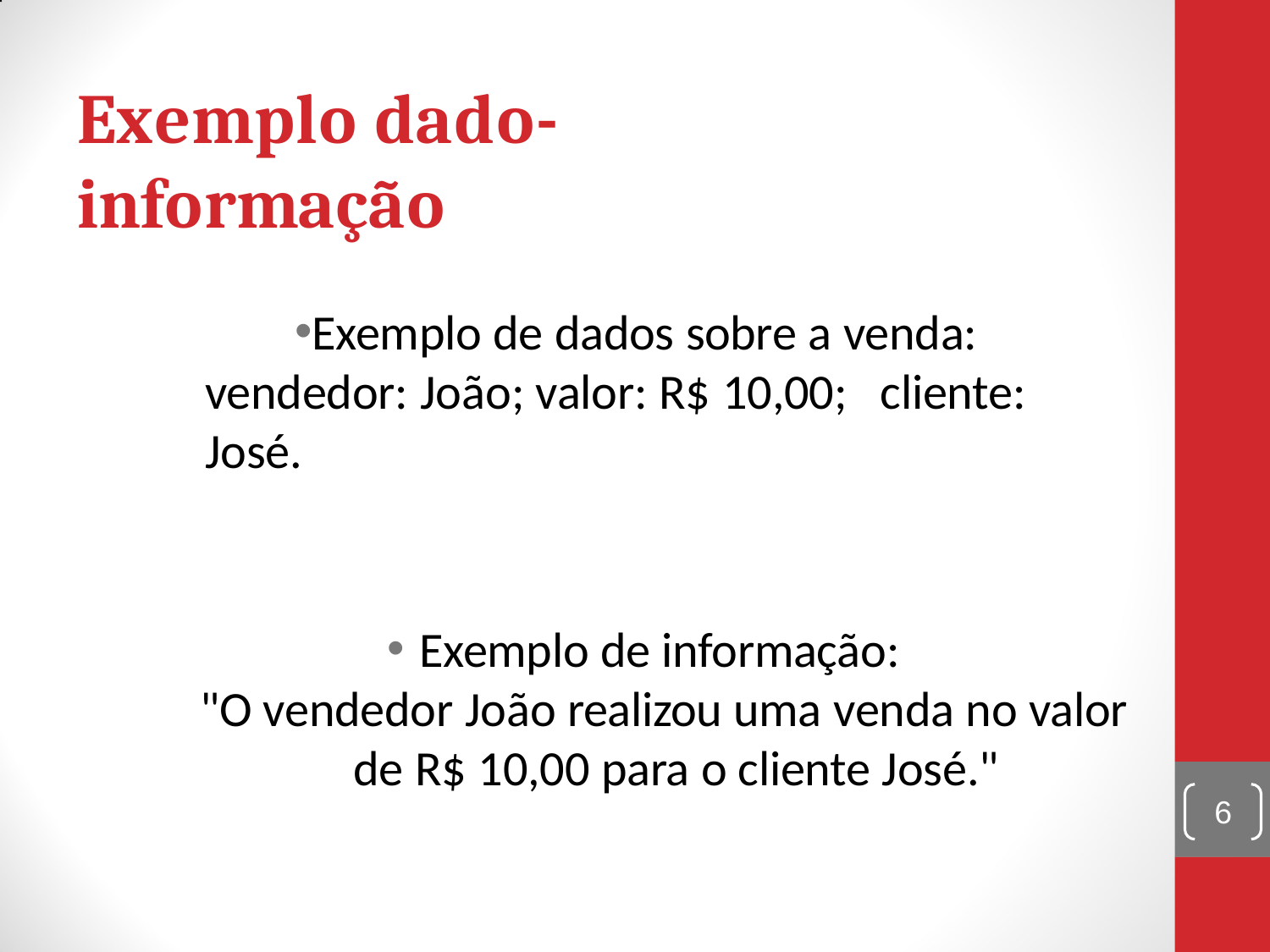

# Exemplo dado-informação
Exemplo de dados sobre a venda:  vendedor: João; valor: R$ 10,00;	cliente: José.

Exemplo de informação:
"O vendedor João realizou uma venda no valor  de R$ 10,00 para o cliente José."

6